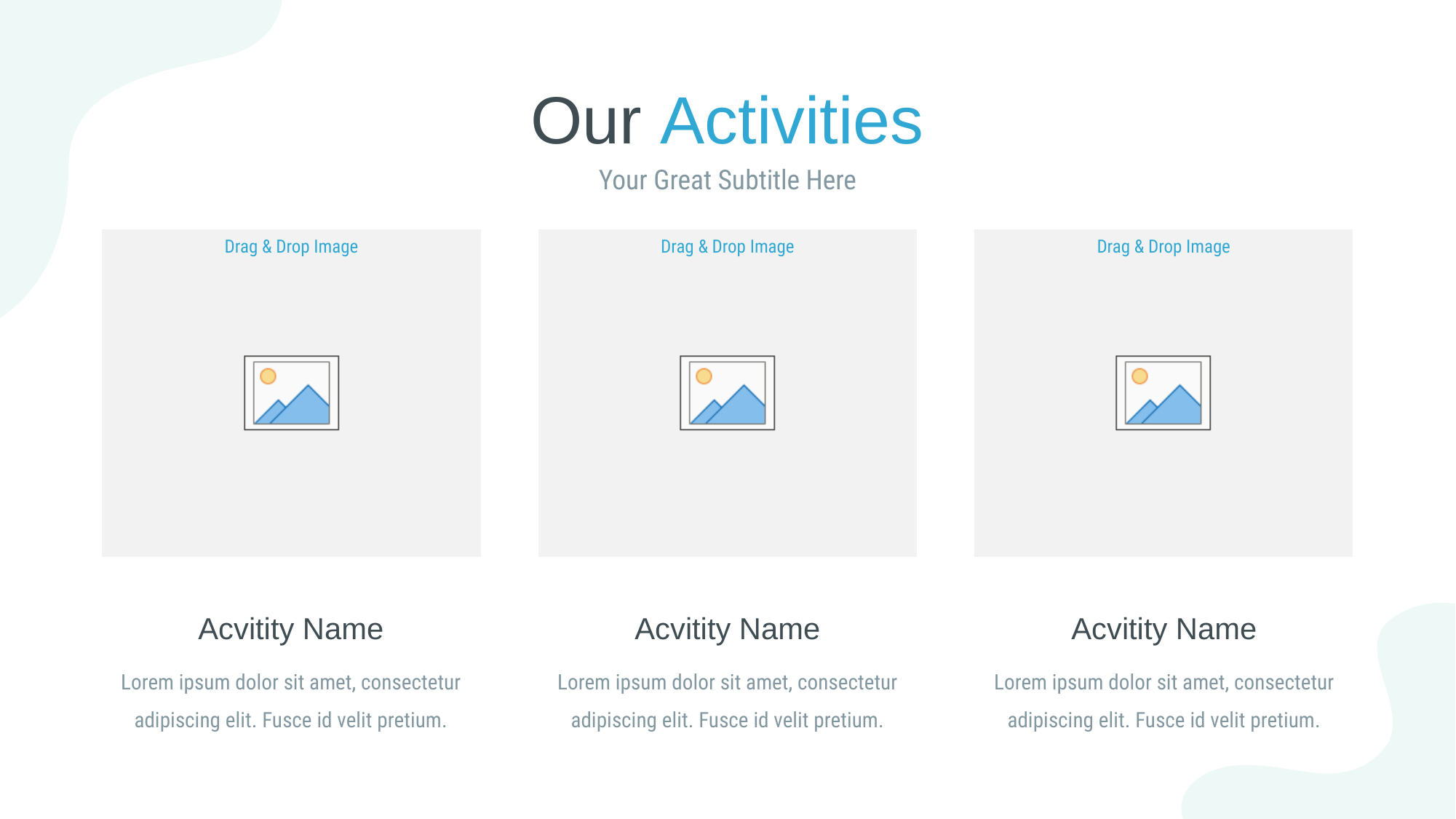

Our Activities
Your Great Subtitle Here

Acvitity Name
Lorem ipsum dolor sit amet, consectetur adipiscing elit. Fusce id velit pretium.
Acvitity Name
Lorem ipsum dolor sit amet, consectetur adipiscing elit. Fusce id velit pretium.
Acvitity Name
Lorem ipsum dolor sit amet, consectetur adipiscing elit. Fusce id velit pretium.